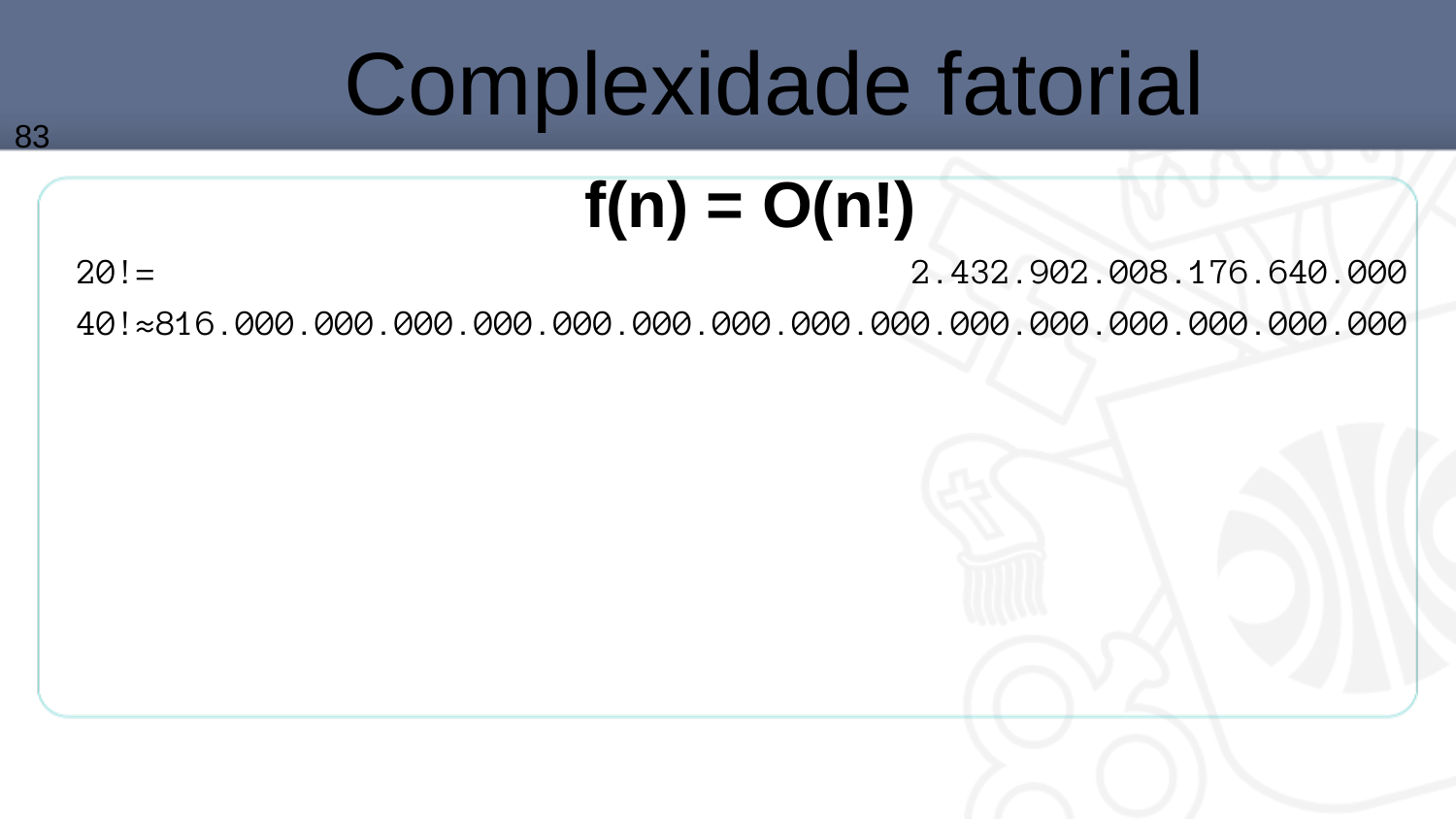

# Complexidade fatorial
83
f(n) = O(n!)
20!=                                      2.432.902.008.176.640.000
40!≈816.000.000.000.000.000.000.000.000.000.000.000.000.000.000.000